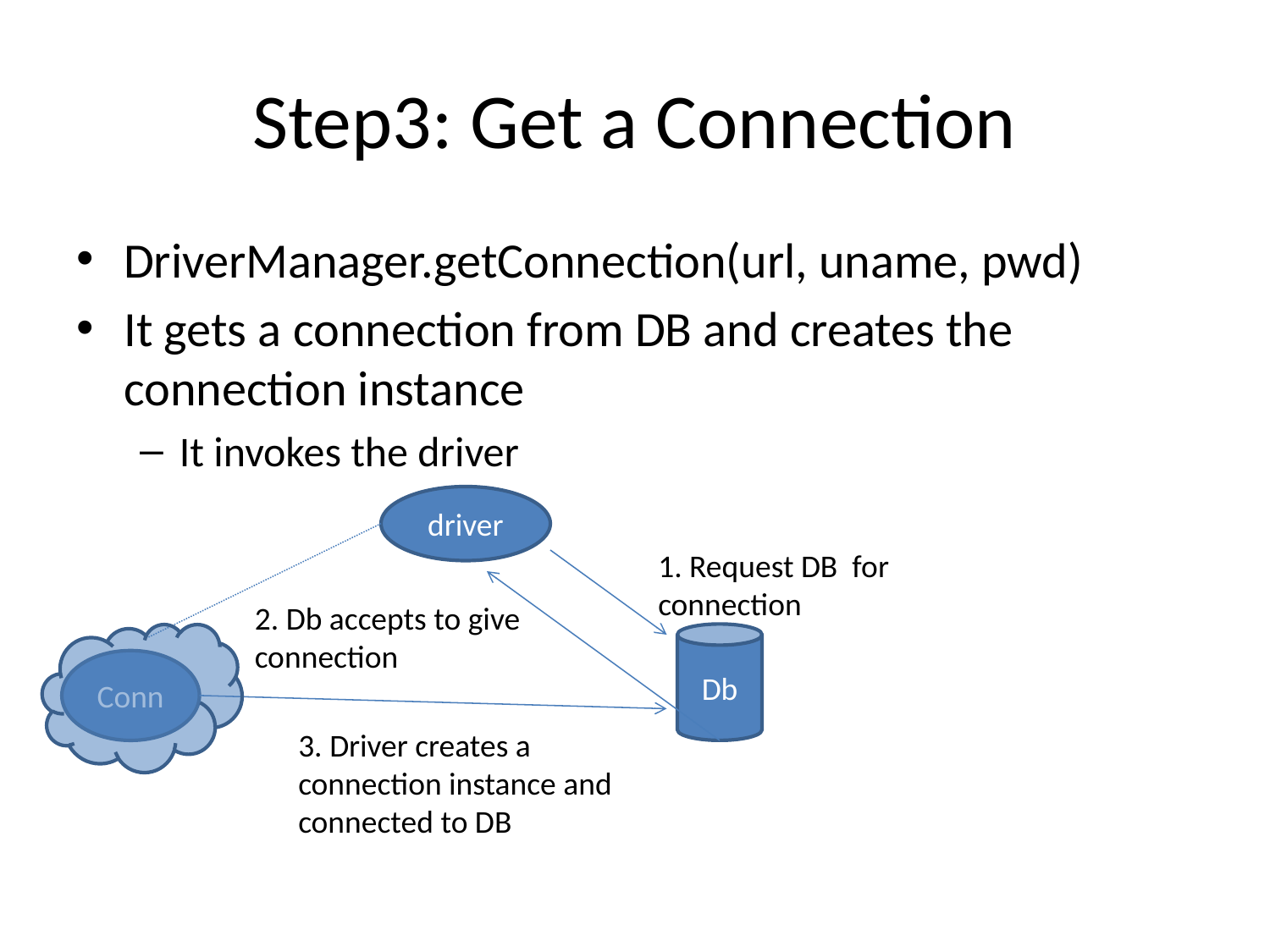

# Step3: Get a Connection
DriverManager.getConnection(url, uname, pwd)
It gets a connection from DB and creates the connection instance
It invokes the driver

driver
1. Request DB  for connection
2. Db accepts to give connection

Db
Conn
3. Driver creates a connection instance and connected to DB